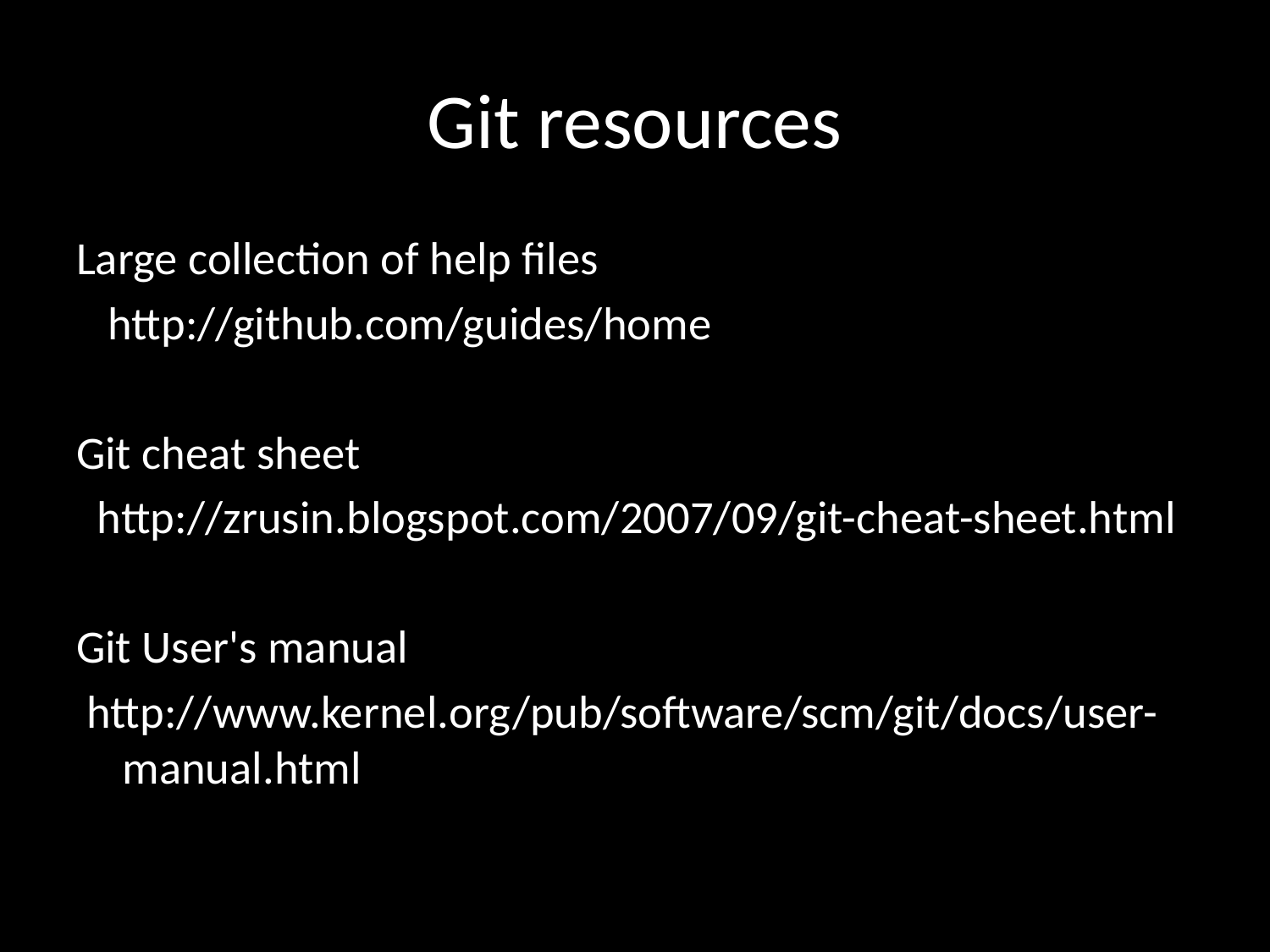

# Git resources
Large collection of help files
   http://github.com/guides/home

Git cheat sheet
  http://zrusin.blogspot.com/2007/09/git-cheat-sheet.html

Git User's manual
 http://www.kernel.org/pub/software/scm/git/docs/user-manual.html